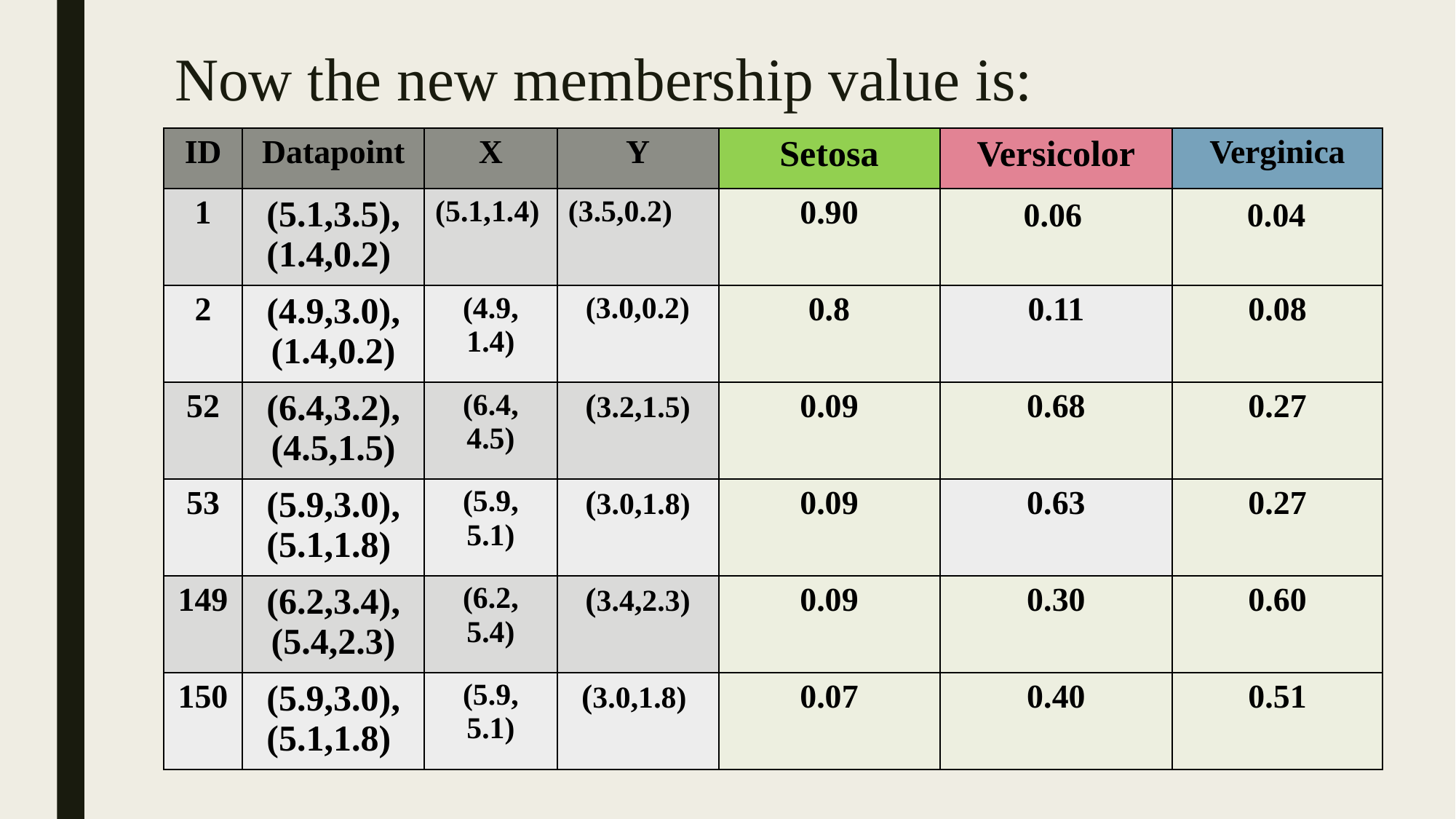

# Now the new membership value is:
| ID | Datapoint | X | Y | Setosa | Versicolor | Verginica |
| --- | --- | --- | --- | --- | --- | --- |
| 1 | (5.1,3.5), (1.4,0.2) | (5.1,1.4) | (3.5,0.2) | 0.90 | 0.06 | 0.04 |
| 2 | (4.9,3.0), (1.4,0.2) | (4.9, 1.4) | (3.0,0.2) | 0.8 | 0.11 | 0.08 |
| 52 | (6.4,3.2), (4.5,1.5) | (6.4, 4.5) | (3.2,1.5) | 0.09 | 0.68 | 0.27 |
| 53 | (5.9,3.0), (5.1,1.8) | (5.9, 5.1) | (3.0,1.8) | 0.09 | 0.63 | 0.27 |
| 149 | (6.2,3.4), (5.4,2.3) | (6.2, 5.4) | (3.4,2.3) | 0.09 | 0.30 | 0.60 |
| 150 | (5.9,3.0), (5.1,1.8) | (5.9, 5.1) | (3.0,1.8) | 0.07 | 0.40 | 0.51 |